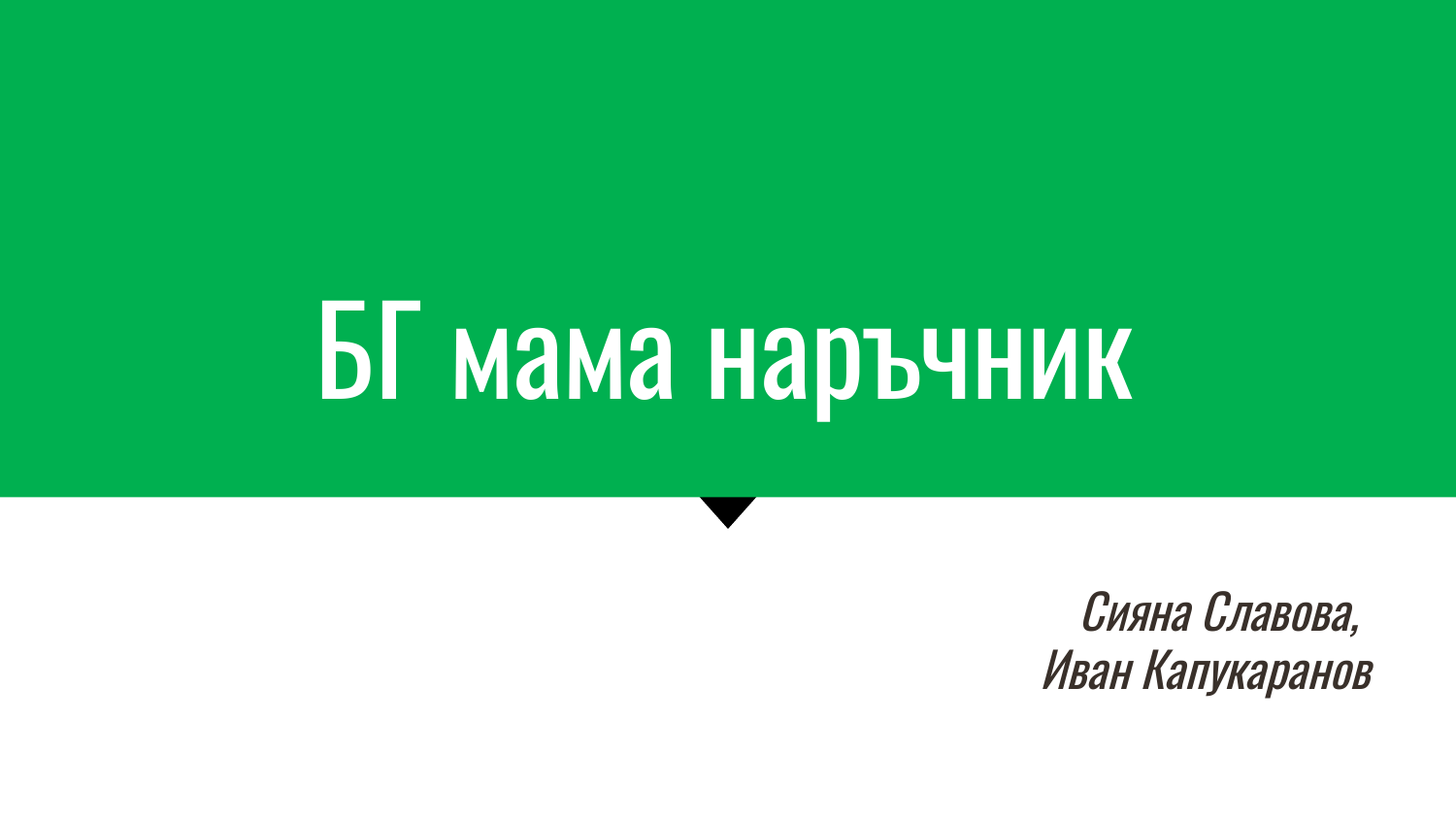

# БГ мама наръчник
Сияна Славова,
Иван Капукаранов